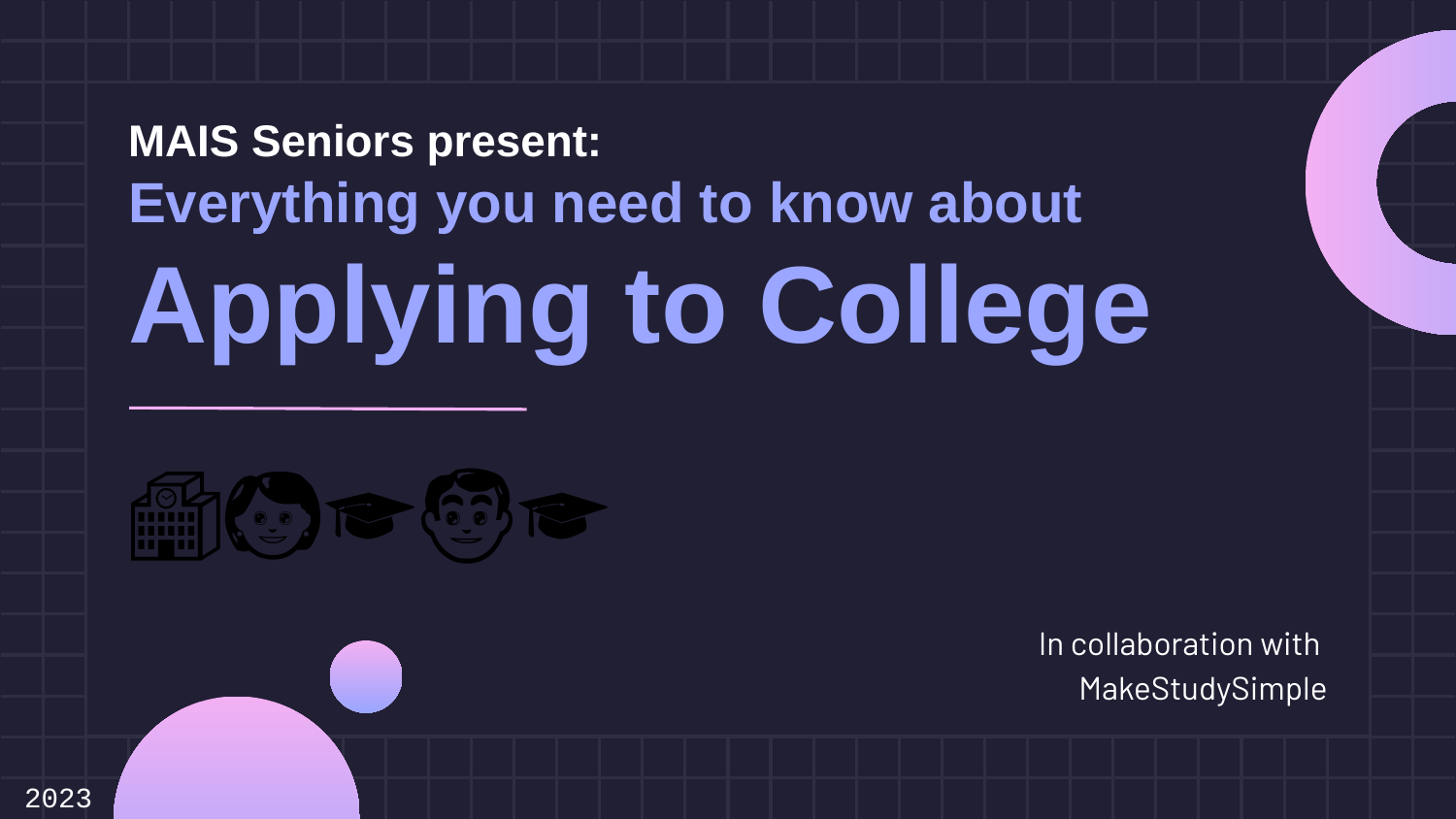

# MAIS Seniors present:
Everything you need to know about
Applying to College
🏫👩‍🎓👨‍🎓
In collaboration with
MakeStudySimple

2023